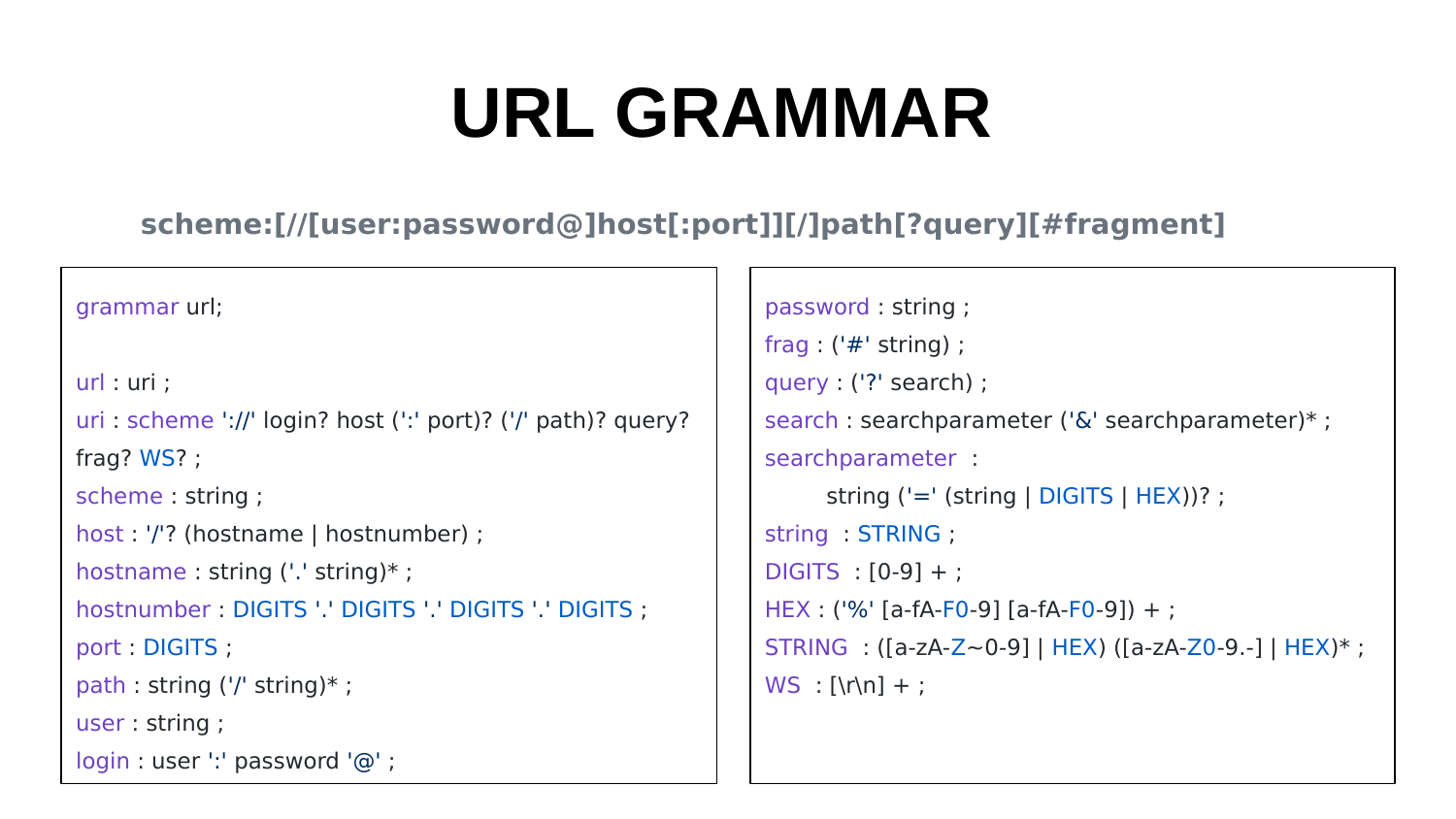

URL GRAMMAR
scheme:[//[user:password@]host[:port]][/]path[?query][#fragment]
grammar url;

url : uri ;
uri : scheme '://' login? host (':' port)? ('/' path)? query? frag? WS? ;
scheme : string ;
host : '/'? (hostname | hostnumber) ;
hostname : string ('.' string)* ;
hostnumber : DIGITS '.' DIGITS '.' DIGITS '.' DIGITS ;
port : DIGITS ;
path : string ('/' string)* ;
user : string ;
login : user ':' password '@' ;

password : string ;
frag : ('#' string) ;
query : ('?' search) ;
search : searchparameter ('&' searchparameter)* ;
searchparameter  :
string ('=' (string | DIGITS | HEX))? ;
string  : STRING ;
DIGITS  : [0-9] + ;
HEX : ('%' [a-fA-F0-9] [a-fA-F0-9]) + ;
STRING  : ([a-zA-Z~0-9] | HEX) ([a-zA-Z0-9.-] | HEX)* ;
WS  : [\r\n] + ;